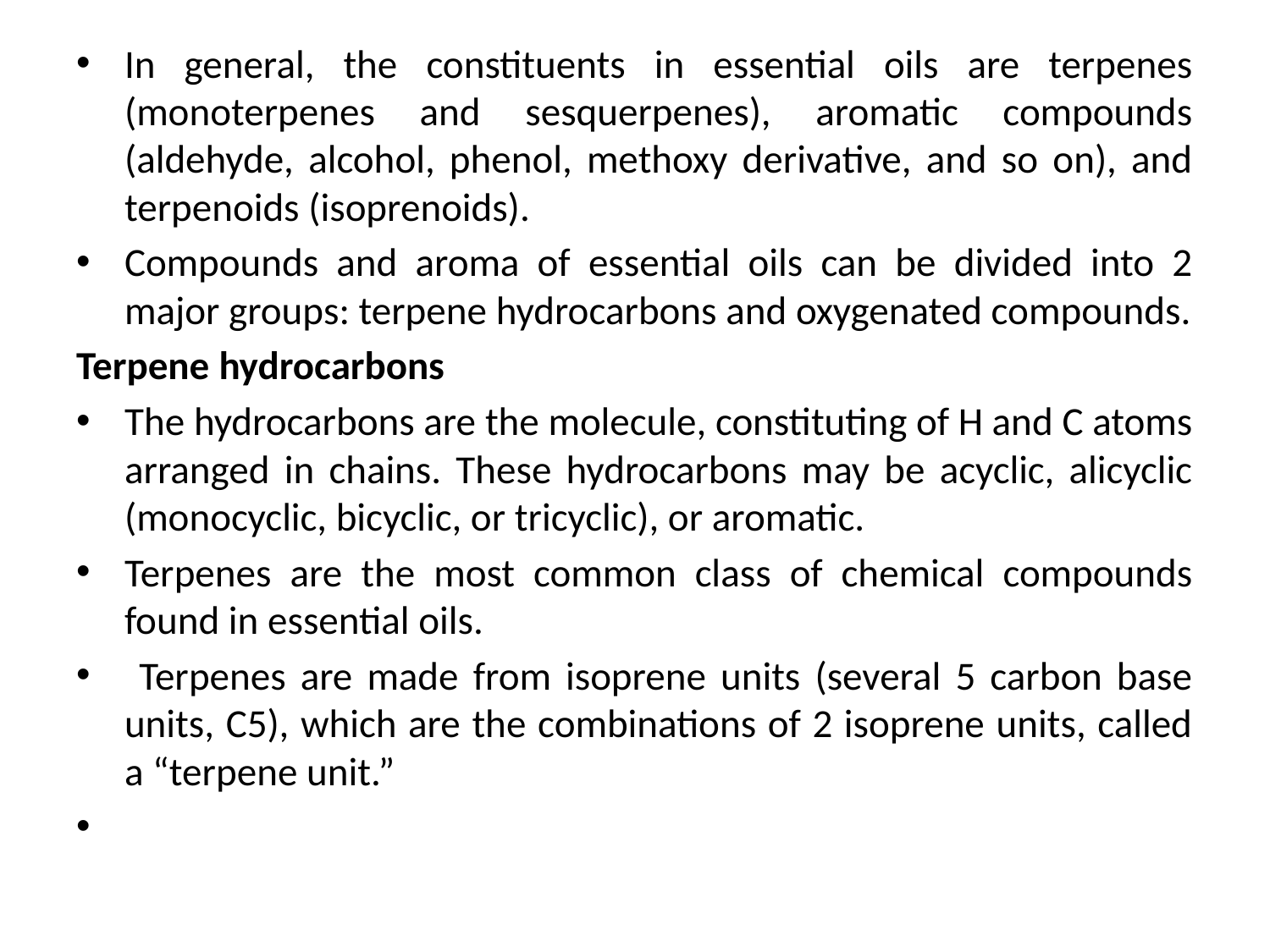

In general, the constituents in essential oils are terpenes (monoterpenes and sesquerpenes), aromatic compounds (aldehyde, alcohol, phenol, methoxy derivative, and so on), and terpenoids (isoprenoids).
Compounds and aroma of essential oils can be divided into 2 major groups: terpene hydrocarbons and oxygenated compounds.
Terpene hydrocarbons
The hydrocarbons are the molecule, constituting of H and C atoms arranged in chains. These hydrocarbons may be acyclic, alicyclic (monocyclic, bicyclic, or tricyclic), or aromatic.
Terpenes are the most common class of chemical compounds found in essential oils.
 Terpenes are made from isoprene units (several 5 carbon base units, C5), which are the combinations of 2 isoprene units, called a “terpene unit.”